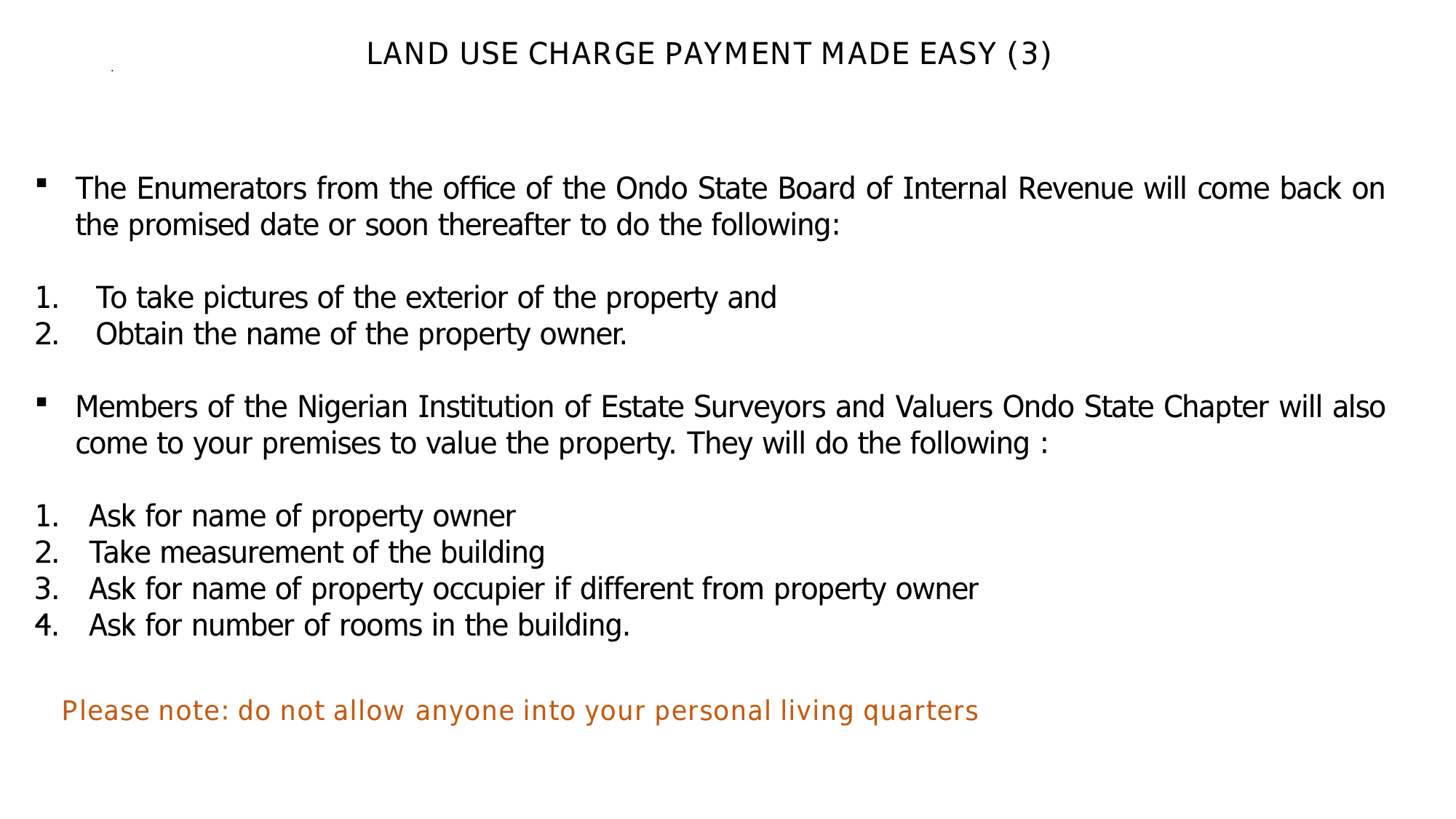

LAND USE CHARGE PAYMENT MADE EASY (3)

The Enumerators from the office of the Ondo State Board of Internal Revenue will come back on the promised date or soon thereafter to do the following:

To take pictures of the exterior of the property and
Obtain the name of the property owner.

Members of the Nigerian Institution of Estate Surveyors and Valuers Ondo State Chapter will also come to your premises to value the property. They will do the following :

Ask for name of property owner
Take measurement of the building
Ask for name of property occupier if different from property owner
Ask for number of rooms in the building.

Please note: do not allow anyone into your personal living quarters

# .
.